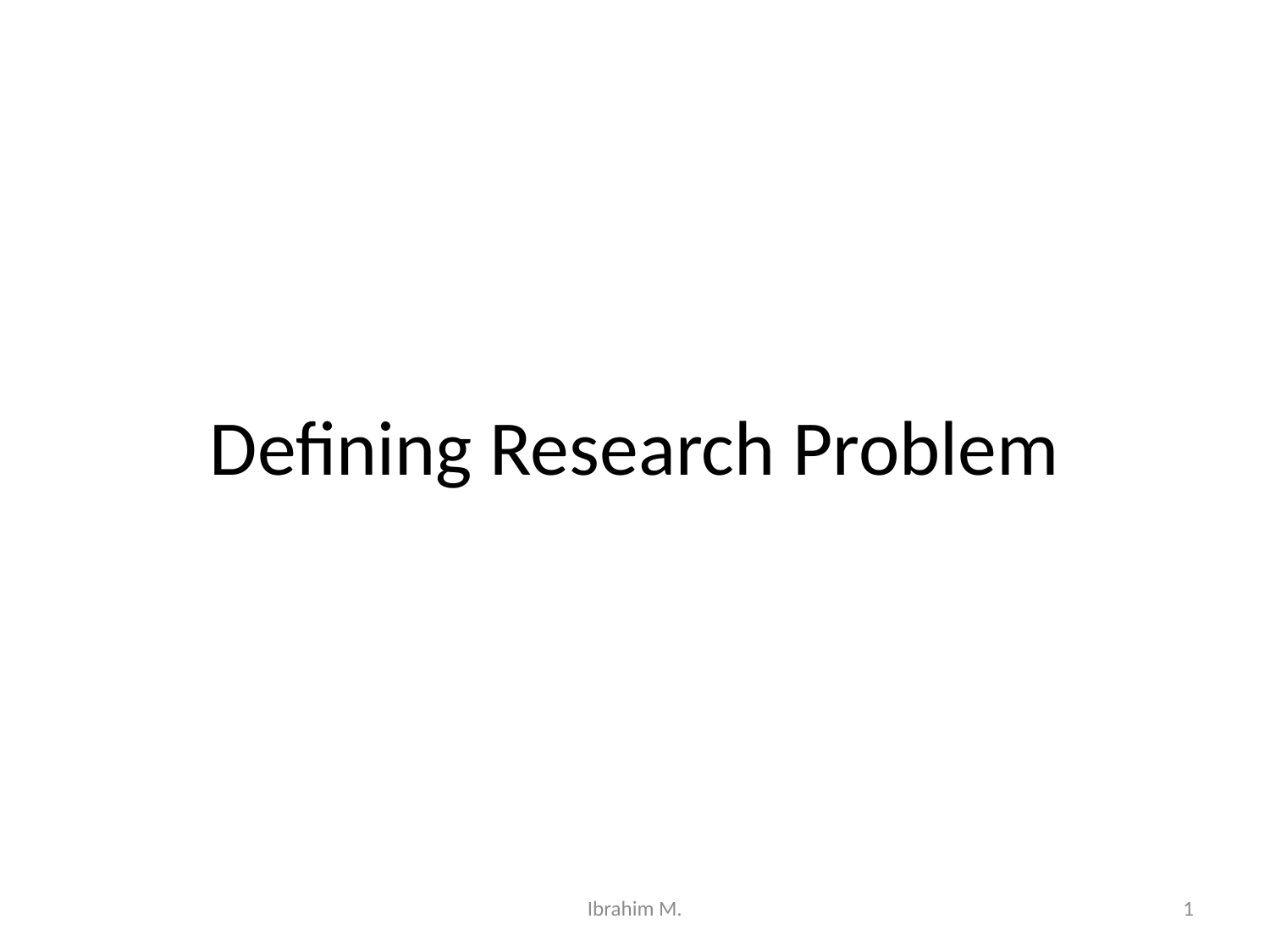

# Defining Research Problem
Ibrahim M.
1